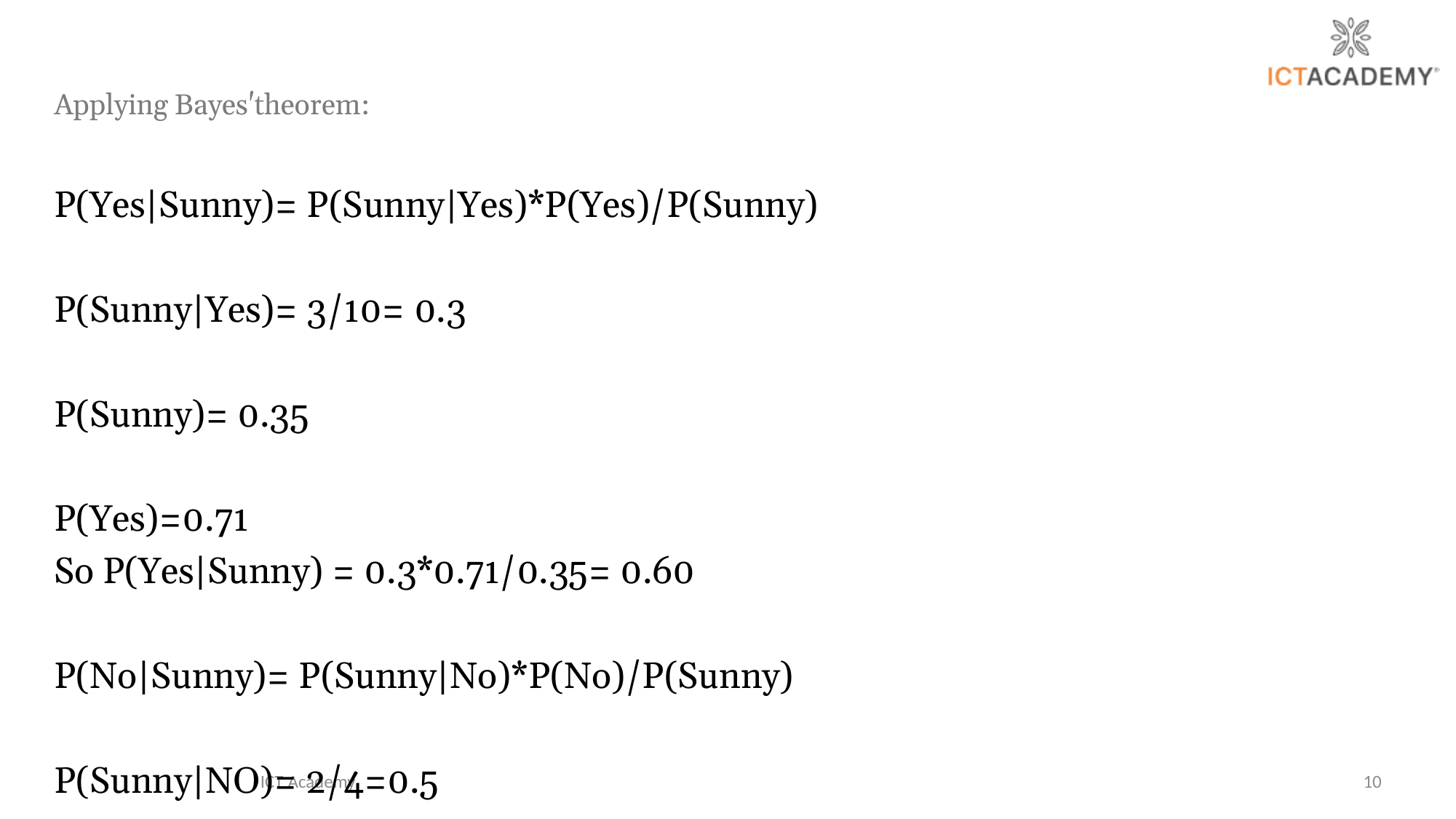

Applying Bayes'theorem:

P(Yes|Sunny)= P(Sunny|Yes)*P(Yes)/P(Sunny)

P(Sunny|Yes)= 3/10= 0.3

P(Sunny)= 0.35

P(Yes)=0.71
So P(Yes|Sunny) = 0.3*0.71/0.35= 0.60

P(No|Sunny)= P(Sunny|No)*P(No)/P(Sunny)

P(Sunny|NO)= 2/4=0.5
ICT Academy
10